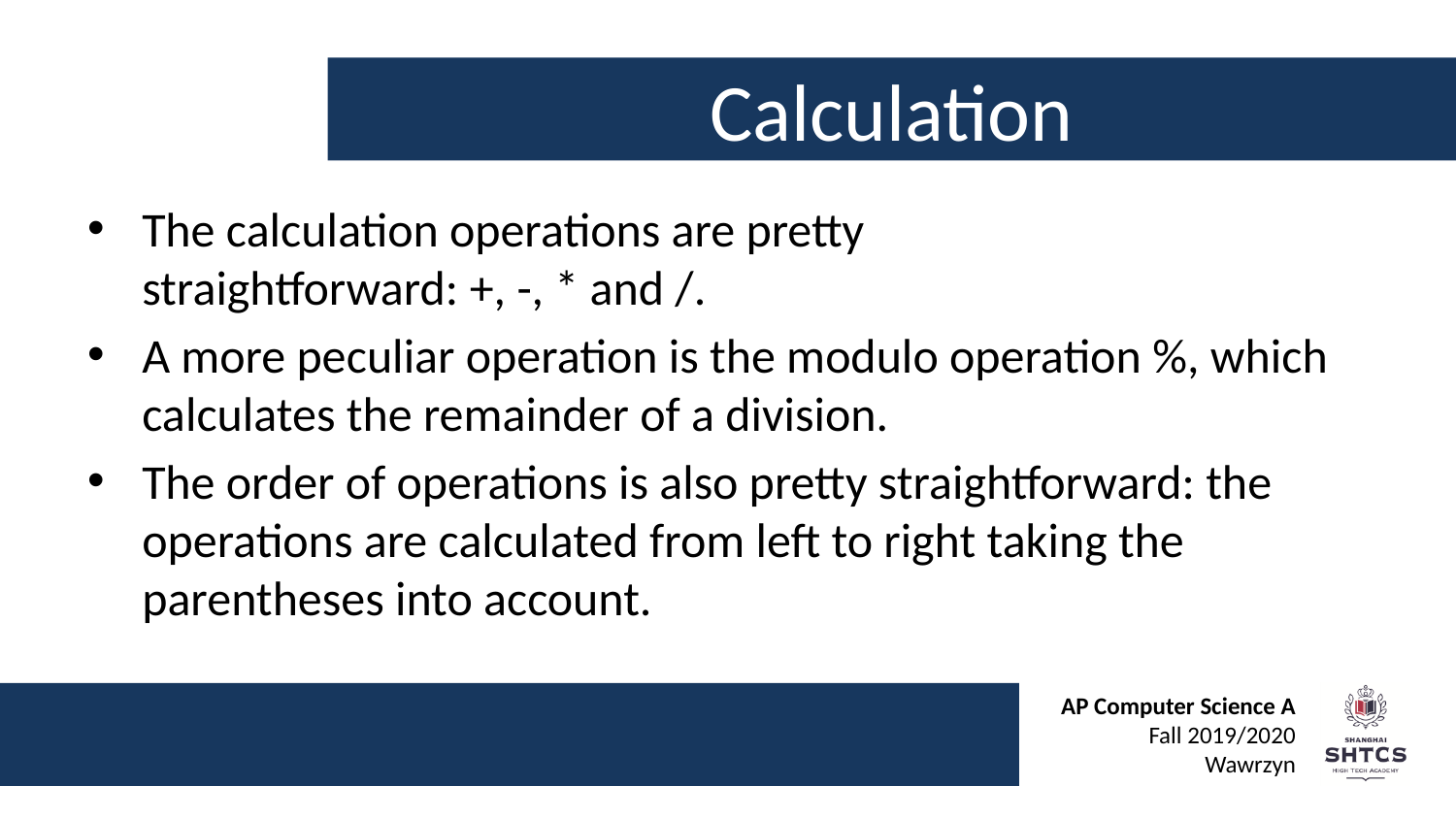

# Calculation
The calculation operations are pretty straightforward: +, -, * and /.
A more peculiar operation is the modulo operation %, which calculates the remainder of a division.
The order of operations is also pretty straightforward: the operations are calculated from left to right taking the parentheses into account.